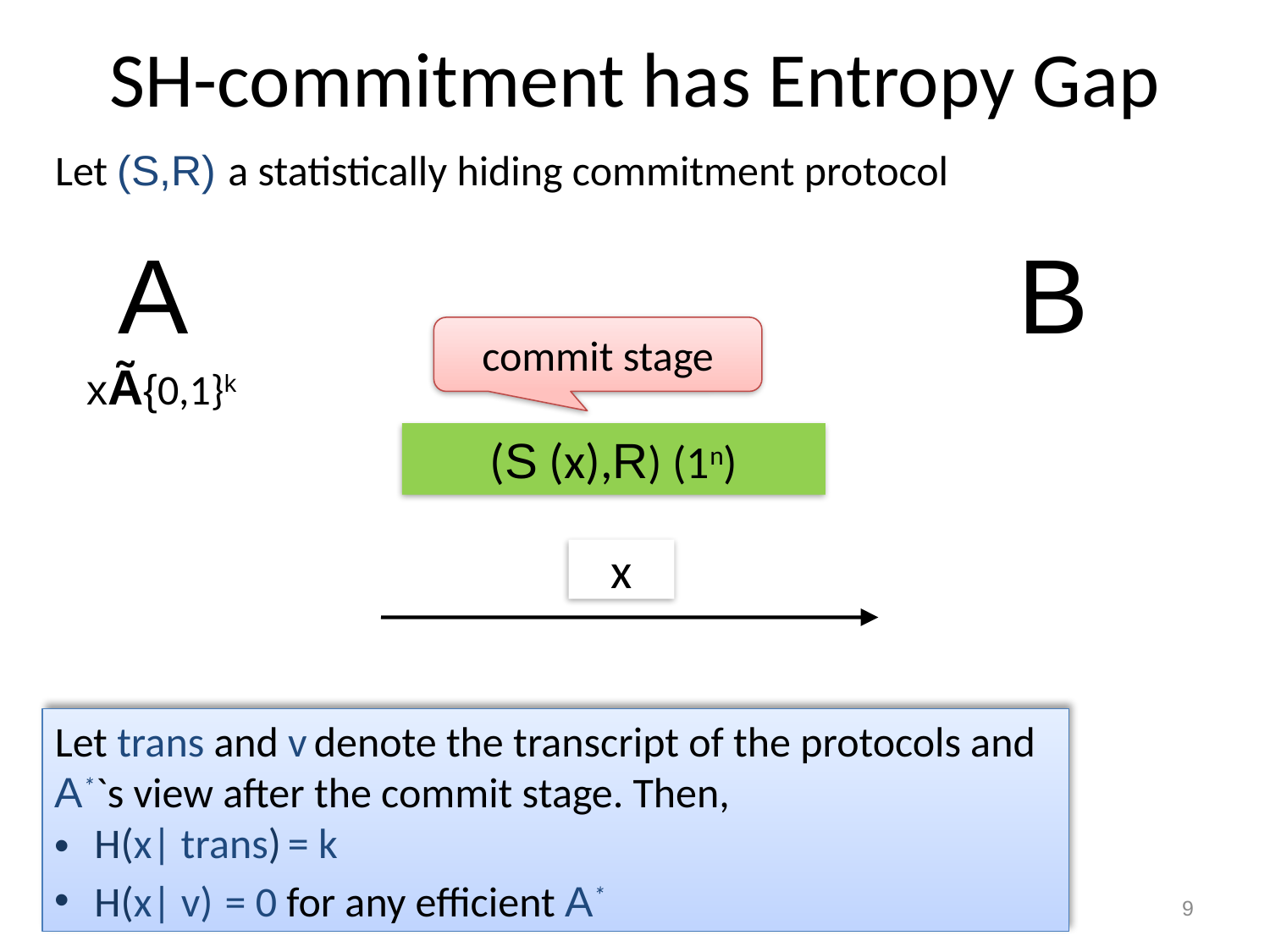

# SH-commitment has Entropy Gap
Let (S,R) a statistically hiding commitment protocol
A
B
xÃ{0,1}k
(S (x),R) (1n)
x

commit stage
Let trans and v denote the transcript of the protocols and A*`s view after the commit stage. Then,
 H(x| trans) = k
 H(x| v) = 0 for any efficient A*
9